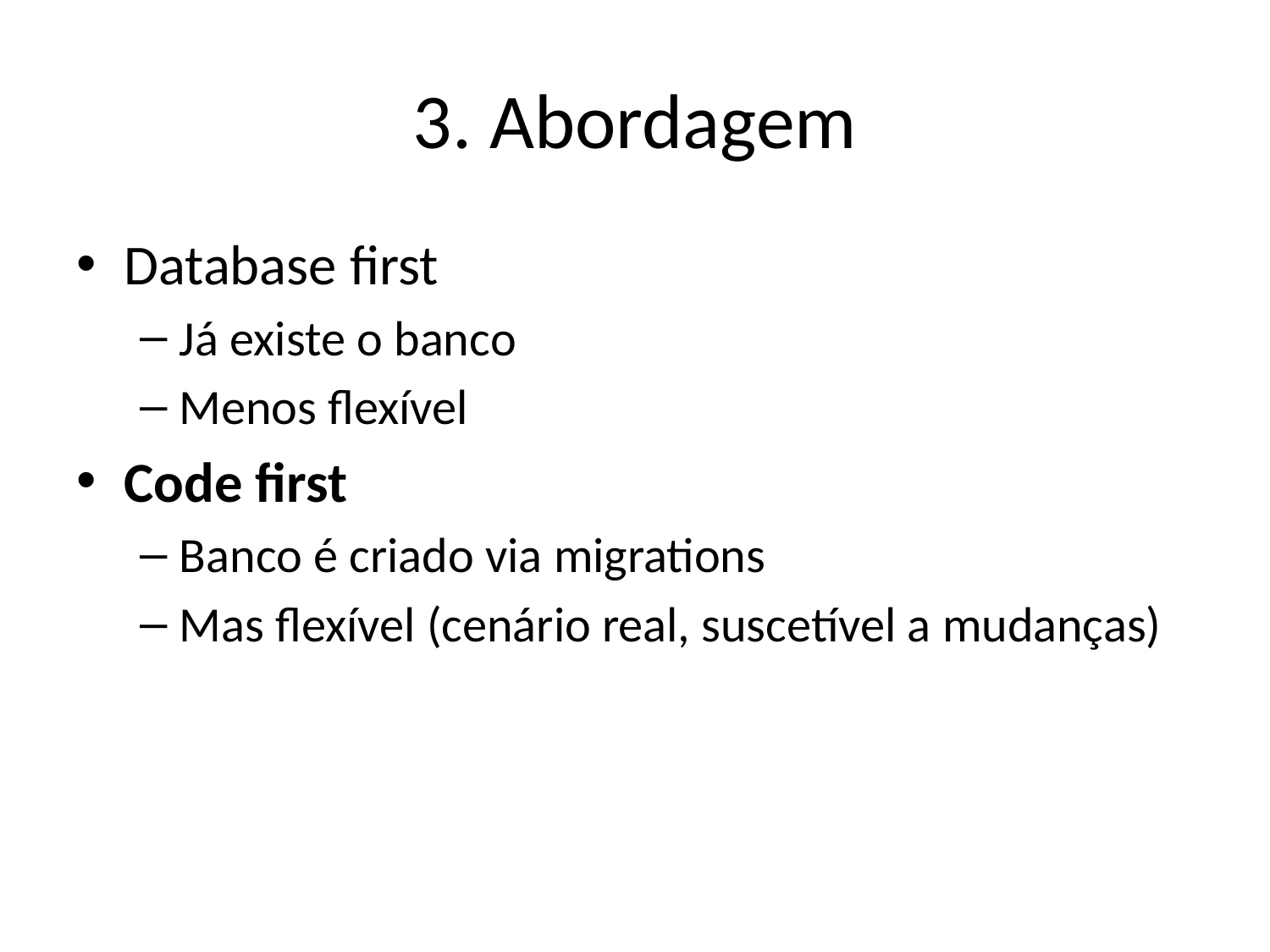

# 3. Abordagem
Database first
Já existe o banco
Menos flexível
Code first
Banco é criado via migrations
Mas flexível (cenário real, suscetível a mudanças)